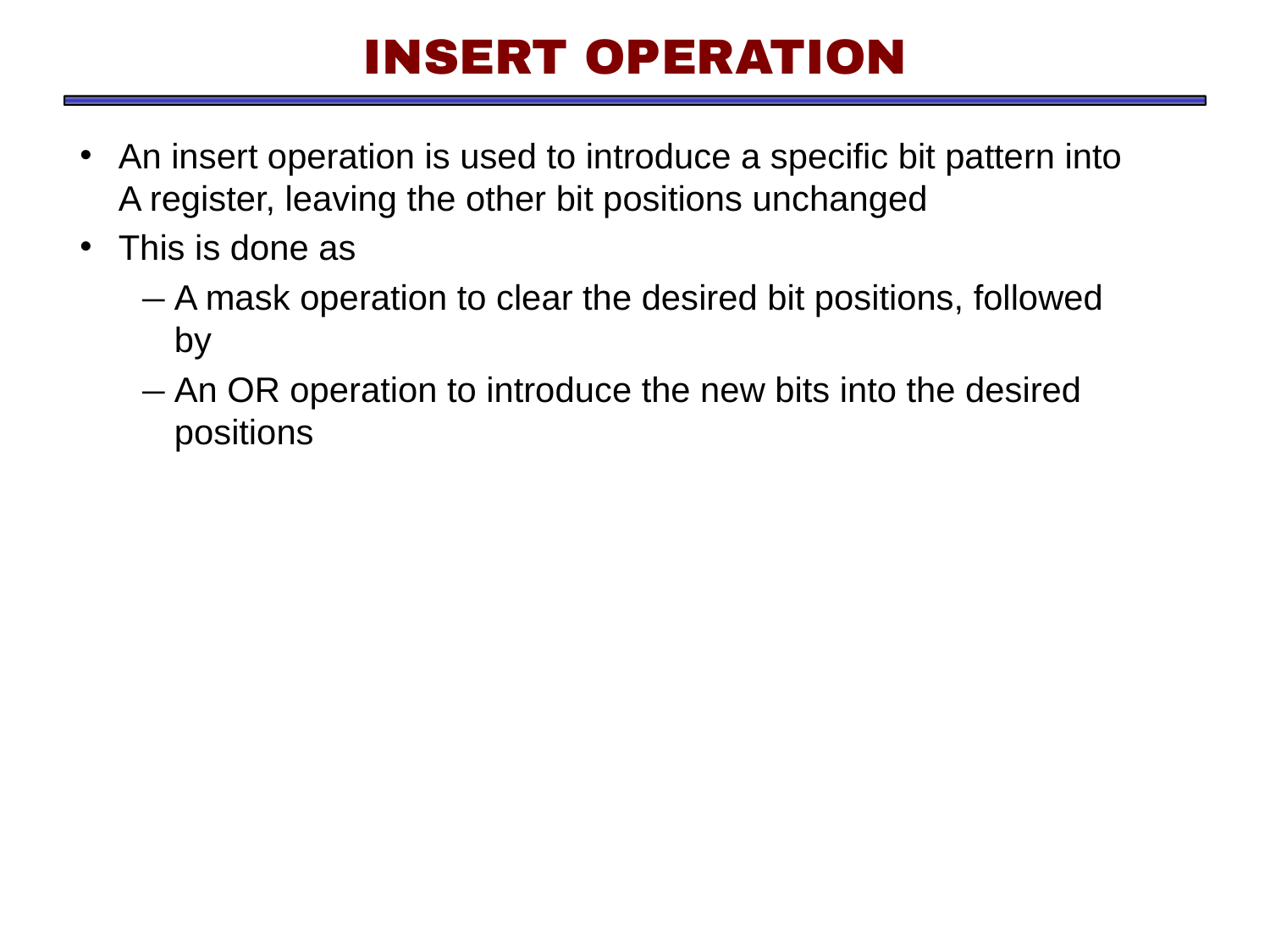

# INSERT OPERATION
An insert operation is used to introduce a specific bit pattern into A register, leaving the other bit positions unchanged
This is done as
A mask operation to clear the desired bit positions, followed by
An OR operation to introduce the new bits into the desired positions